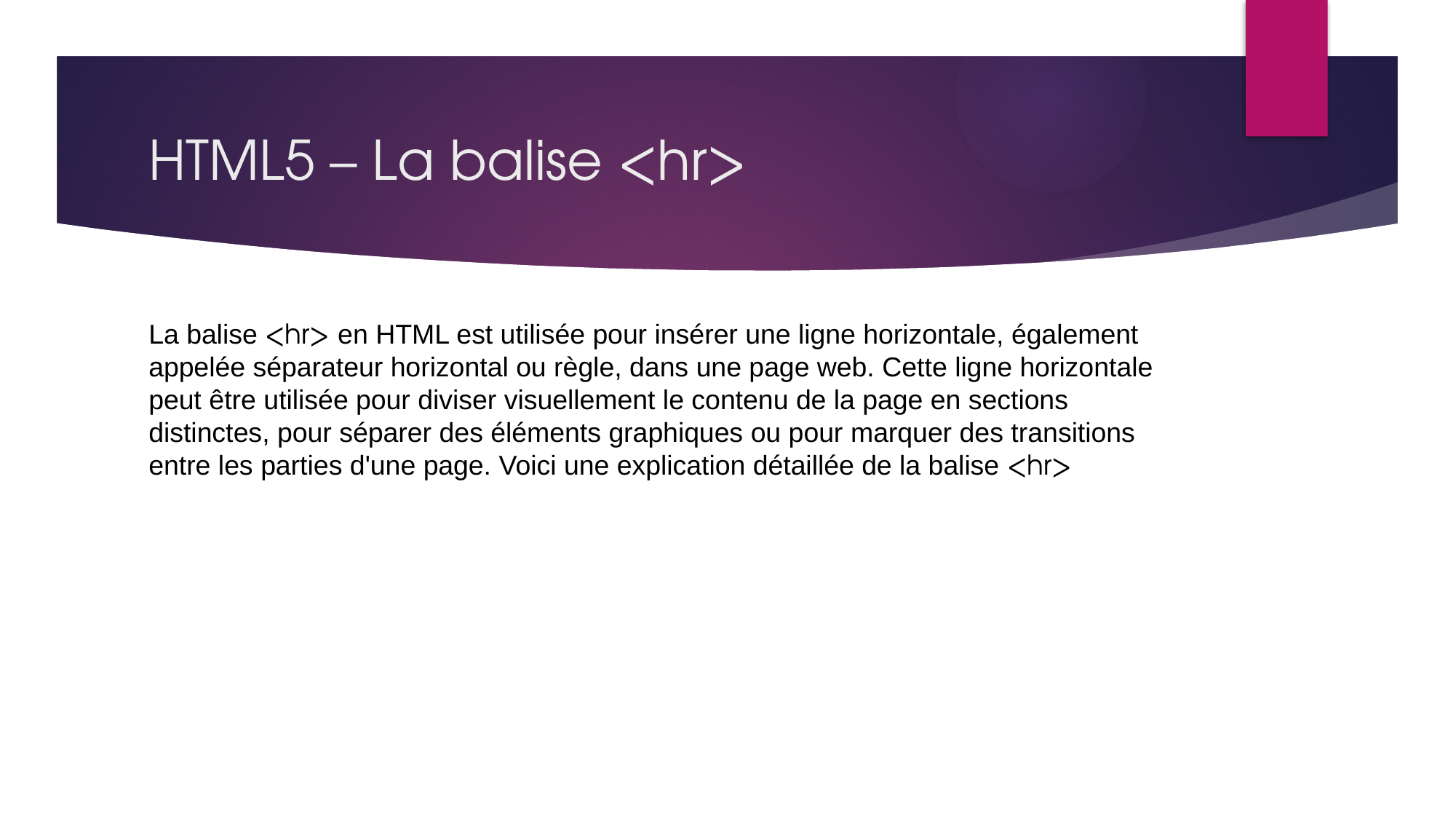

# HTML5 – La balise <hr>
La balise <hr> en HTML est utilisée pour insérer une ligne horizontale, également appelée séparateur horizontal ou règle, dans une page web. Cette ligne horizontale peut être utilisée pour diviser visuellement le contenu de la page en sections distinctes, pour séparer des éléments graphiques ou pour marquer des transitions entre les parties d'une page. Voici une explication détaillée de la balise <hr>